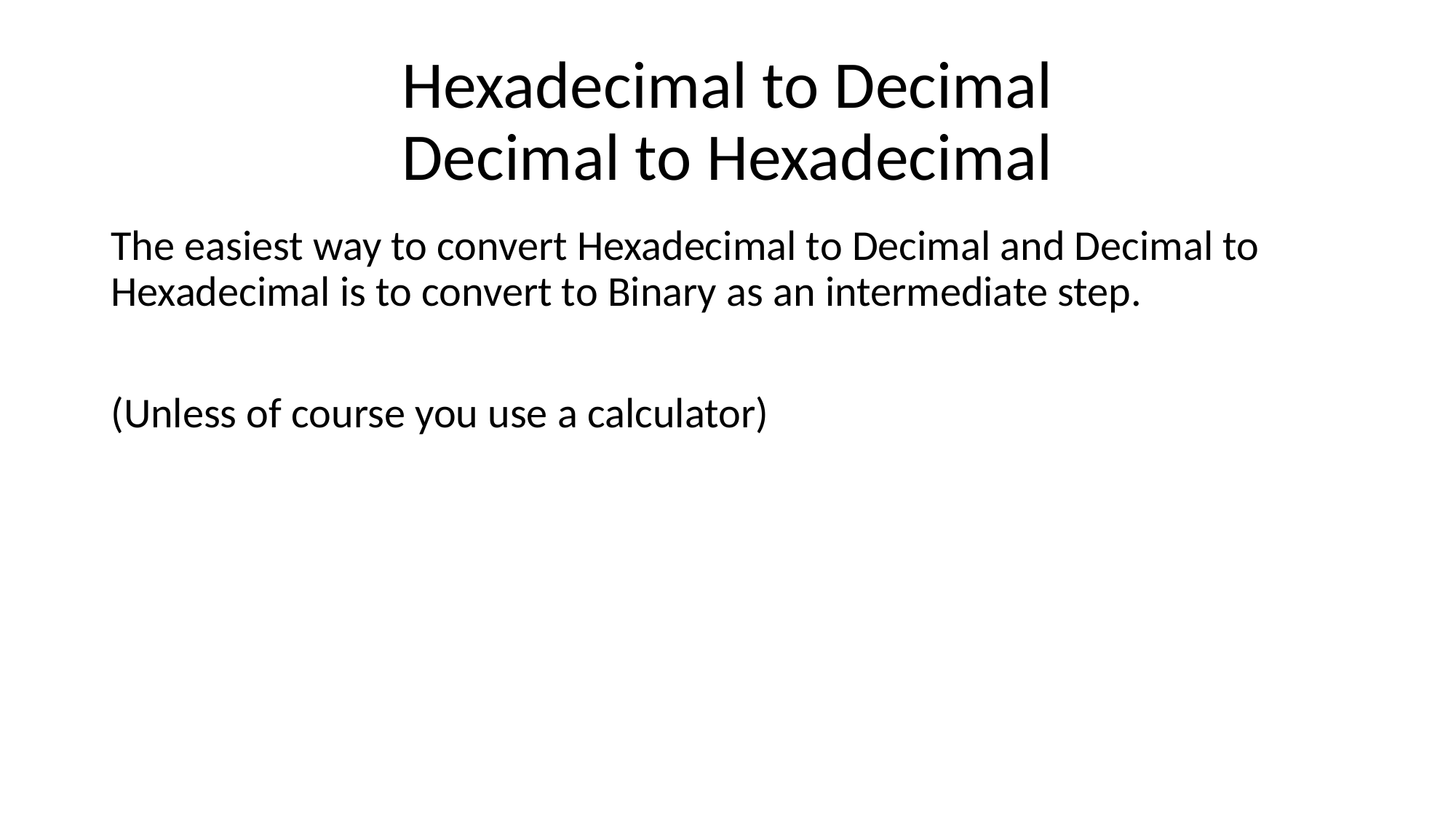

# Hexadecimal to Decimal Decimal to Hexadecimal
The easiest way to convert Hexadecimal to Decimal and Decimal to Hexadecimal is to convert to Binary as an intermediate step.

(Unless of course you use a calculator)